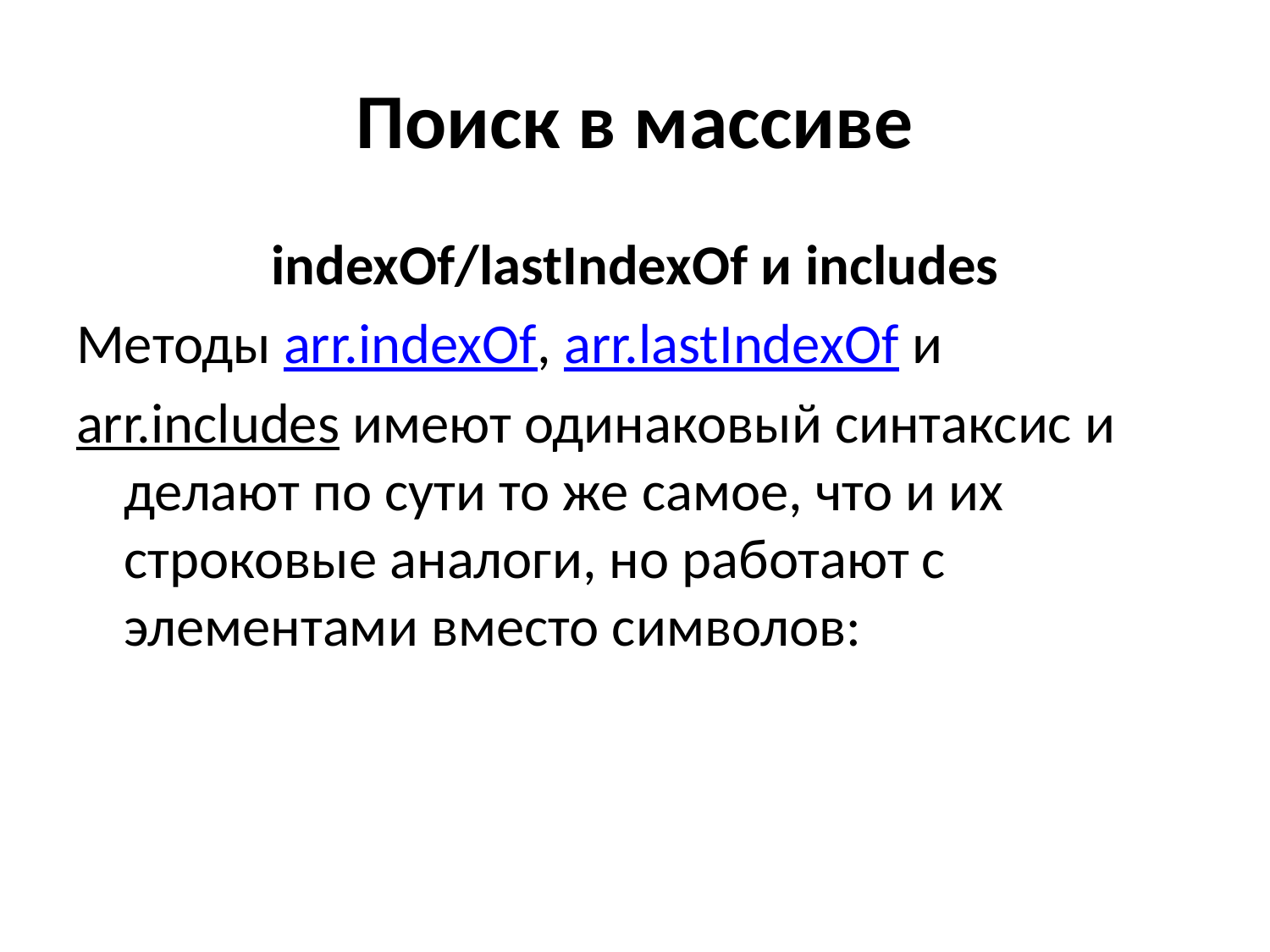

# Поиск в массиве
indexOf/lastIndexOf и includes
Методы arr.indexOf, arr.lastIndexOf и
arr.includes имеют одинаковый синтаксис и делают по сути то же самое, что и их строковые аналоги, но работают с элементами вместо символов: